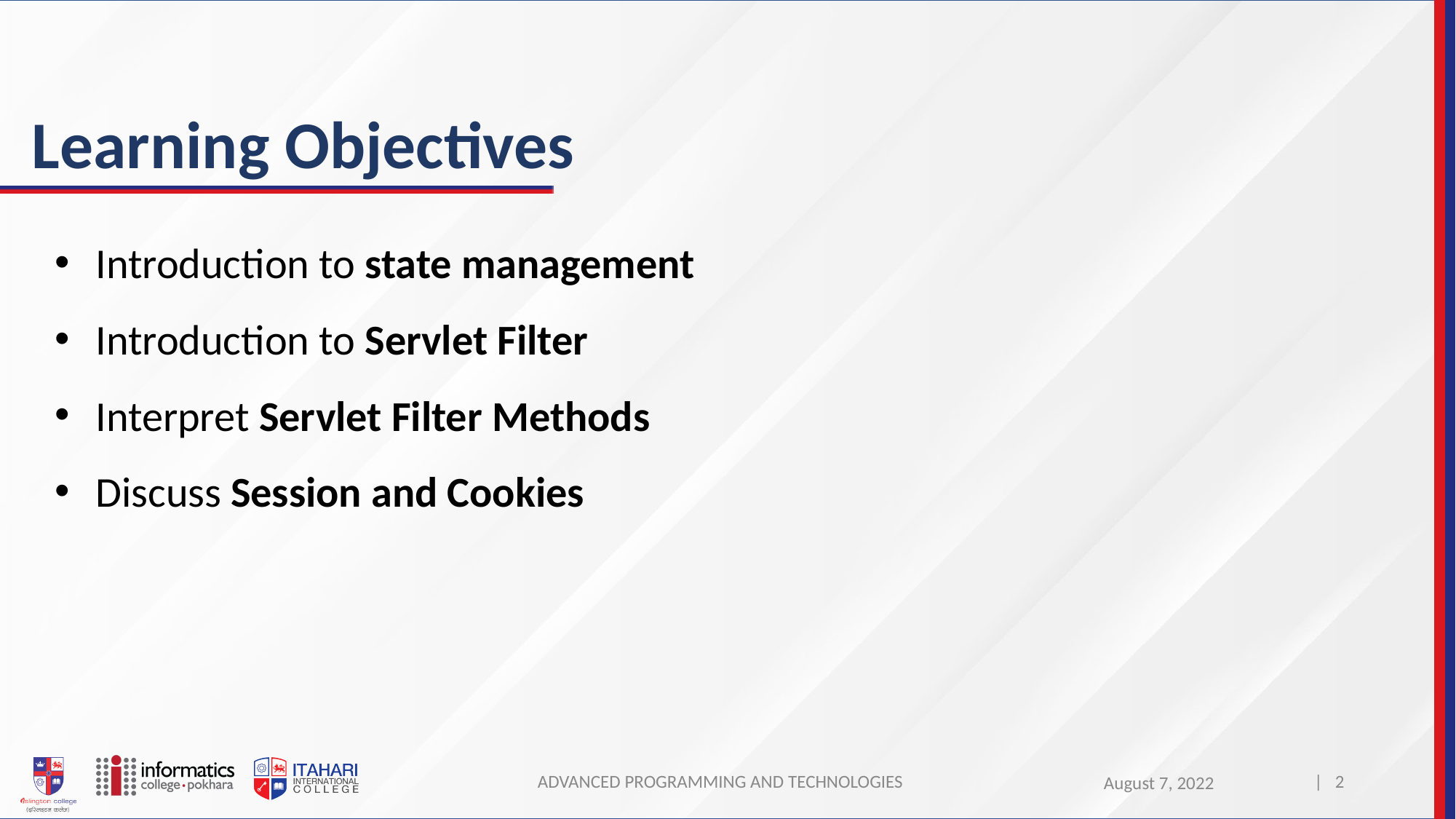

# Learning Objectives
Introduction to state management
Introduction to Servlet Filter
Interpret Servlet Filter Methods
Discuss Session and Cookies
ADVANCED PROGRAMMING AND TECHNOLOGIES
|   2
August 7, 2022